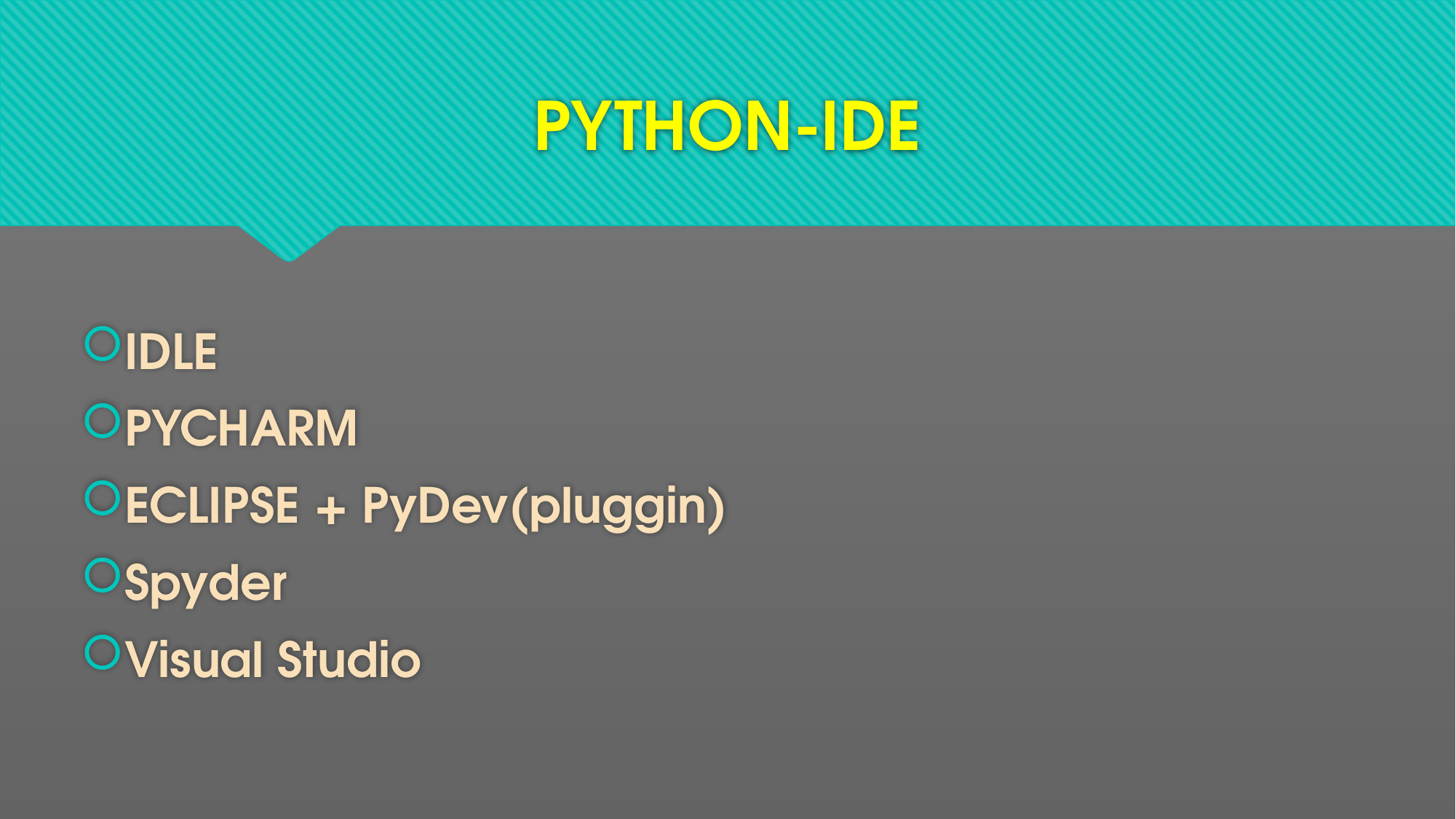

# PYTHON-IDE
IDLE
PYCHARM
ECLIPSE + PyDev(pluggin)
Spyder
Visual Studio